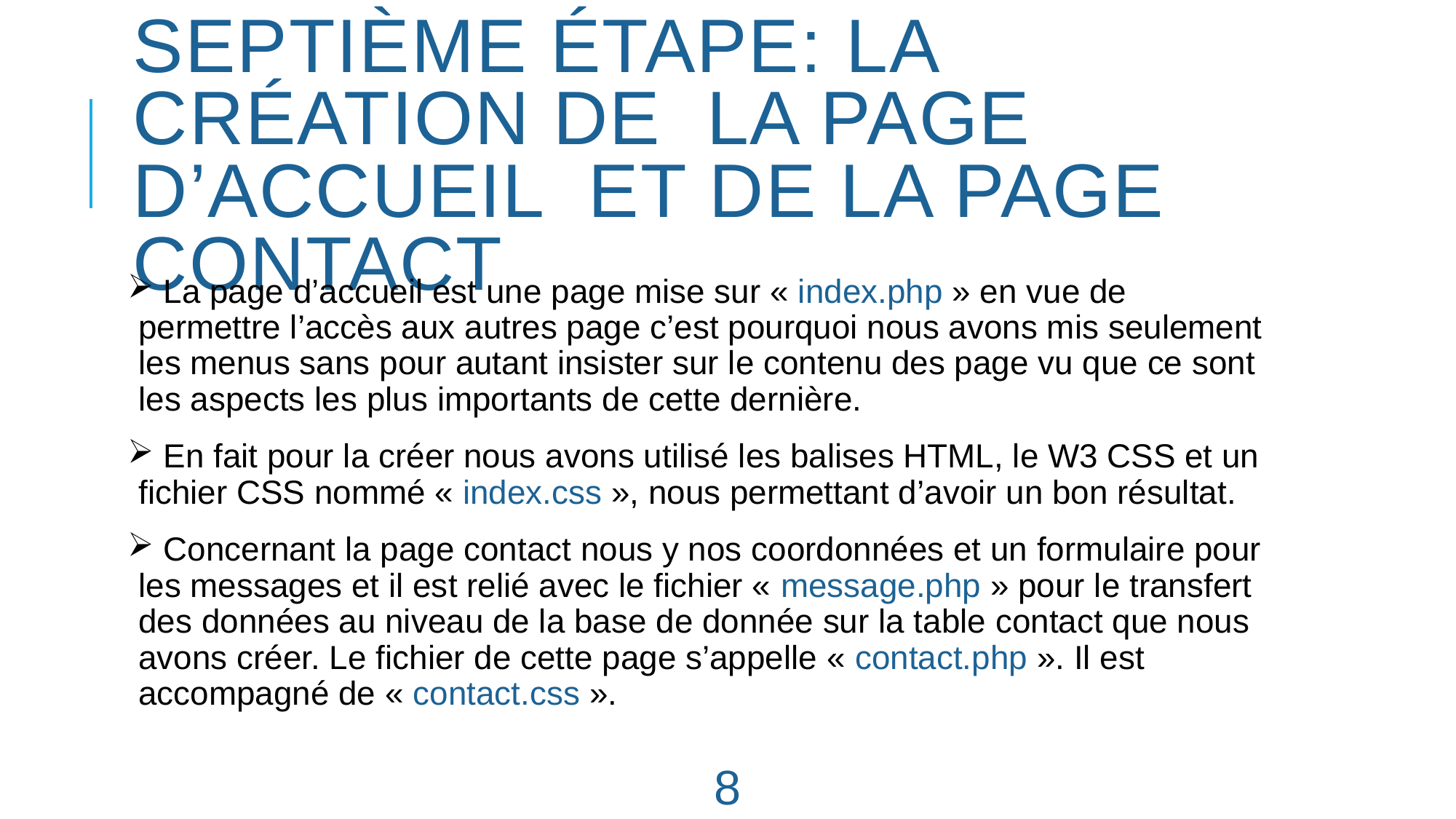

# Septième étape: la  création de  la page d’accueil  et de la page contact
 La page d’accueil est une page mise sur « index.php » en vue de permettre l’accès aux autres page c’est pourquoi nous avons mis seulement les menus sans pour autant insister sur le contenu des page vu que ce sont les aspects les plus importants de cette dernière.
 En fait pour la créer nous avons utilisé les balises HTML, le W3 CSS et un fichier CSS nommé « index.css », nous permettant d’avoir un bon résultat.
 Concernant la page contact nous y nos coordonnées et un formulaire pour les messages et il est relié avec le fichier « message.php » pour le transfert des données au niveau de la base de donnée sur la table contact que nous avons créer. Le fichier de cette page s’appelle « contact.php ». Il est accompagné de « contact.css ».
8